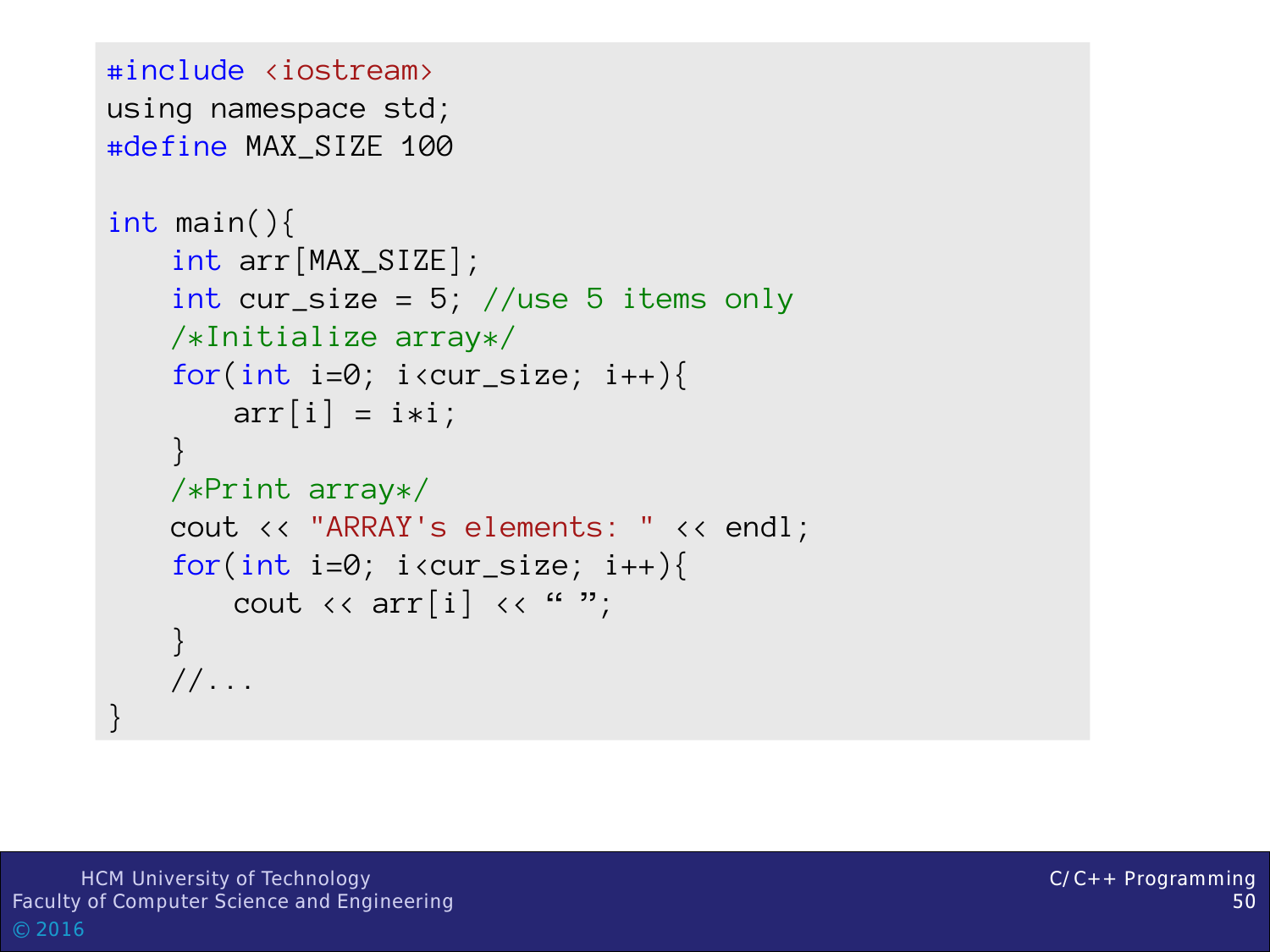

#include <iostream>
using namespace std;
#define MAX_SIZE 100

int main(){
	int arr[MAX_SIZE];
	int cur_size = 5; //use 5 items only
	/*Initialize array*/
	for(int i=0; i<cur_size; i++){
		arr[i] = i*i;
	}
	/*Print array*/
	cout << "ARRAY's elements: " << endl;
	for(int i=0; i<cur_size; i++){
		cout << arr[i] << “ ”;
	}
	//...
}